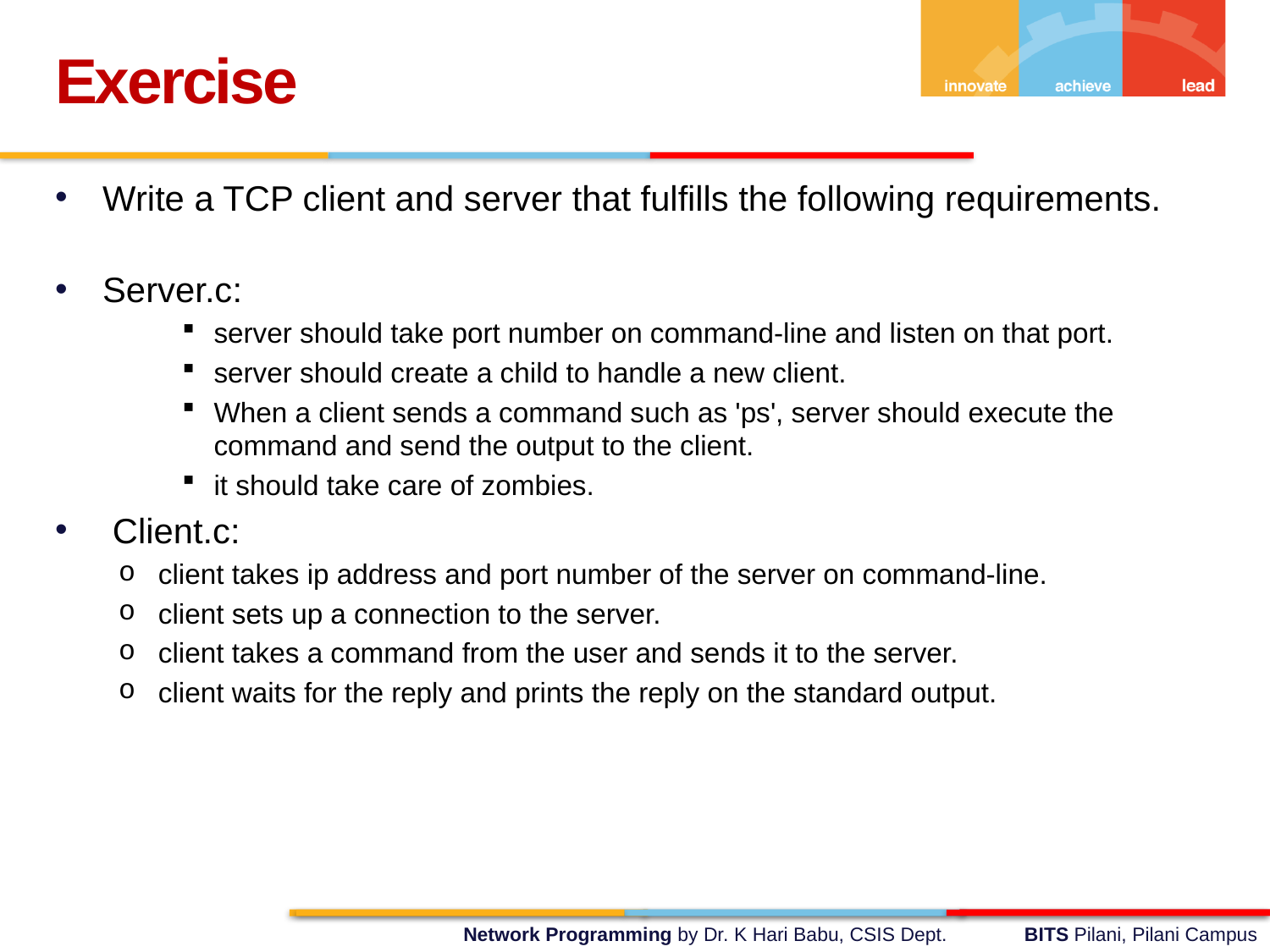

Exercise
Write a TCP client and server that fulfills the following requirements.
Server.c:
server should take port number on command-line and listen on that port.
server should create a child to handle a new client.
When a client sends a command such as 'ps', server should execute the command and send the output to the client.
it should take care of zombies.
 Client.c:
client takes ip address and port number of the server on command-line.
client sets up a connection to the server.
client takes a command from the user and sends it to the server.
client waits for the reply and prints the reply on the standard output.